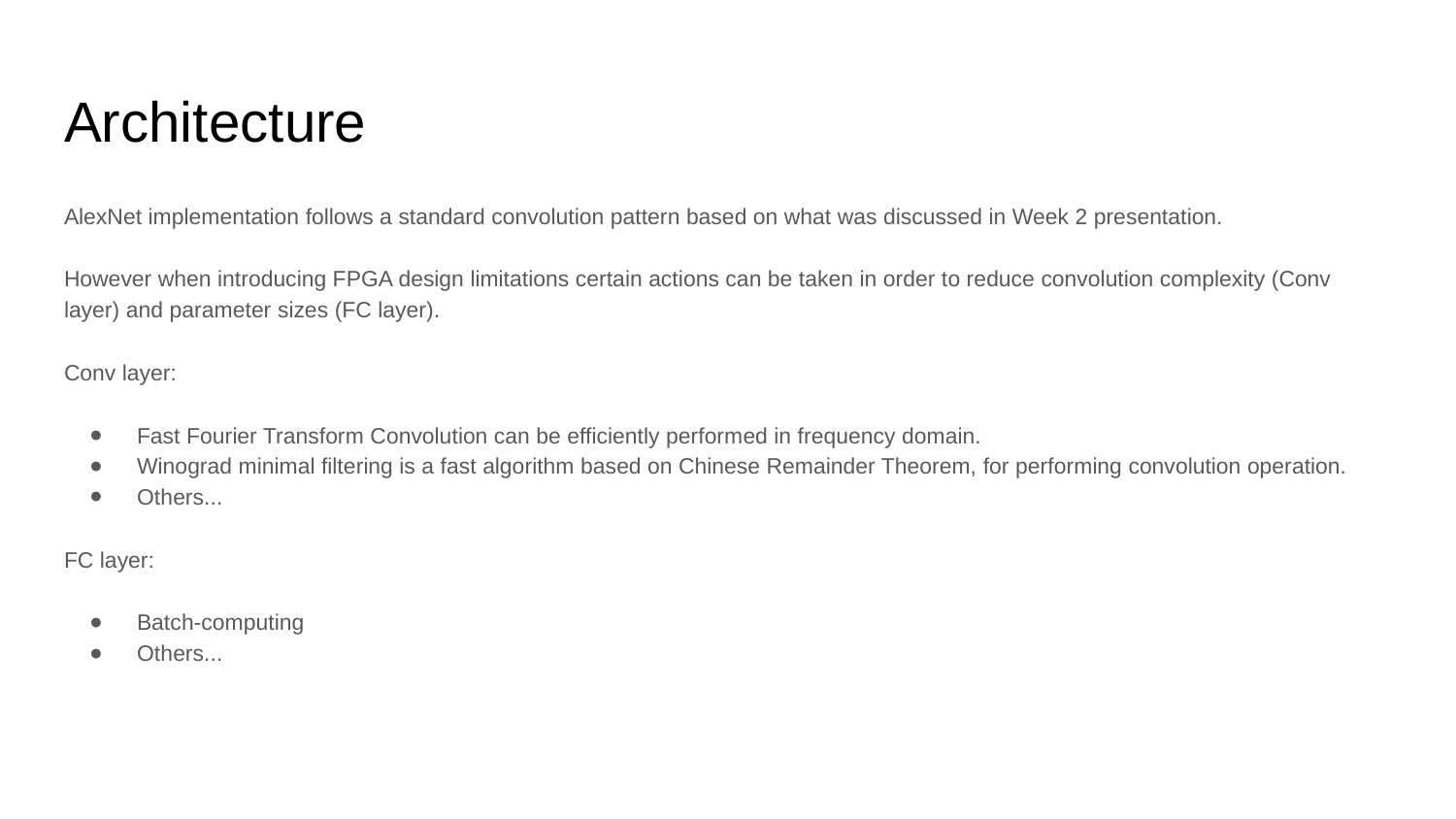

# Architecture
AlexNet implementation follows a standard convolution pattern based on what was discussed in Week 2 presentation.
However when introducing FPGA design limitations certain actions can be taken in order to reduce convolution complexity (Conv layer) and parameter sizes (FC layer).
Conv layer:
Fast Fourier Transform Convolution can be efficiently performed in frequency domain.
Winograd minimal filtering is a fast algorithm based on Chinese Remainder Theorem, for performing convolution operation.
Others...
FC layer:
Batch-computing
Others...